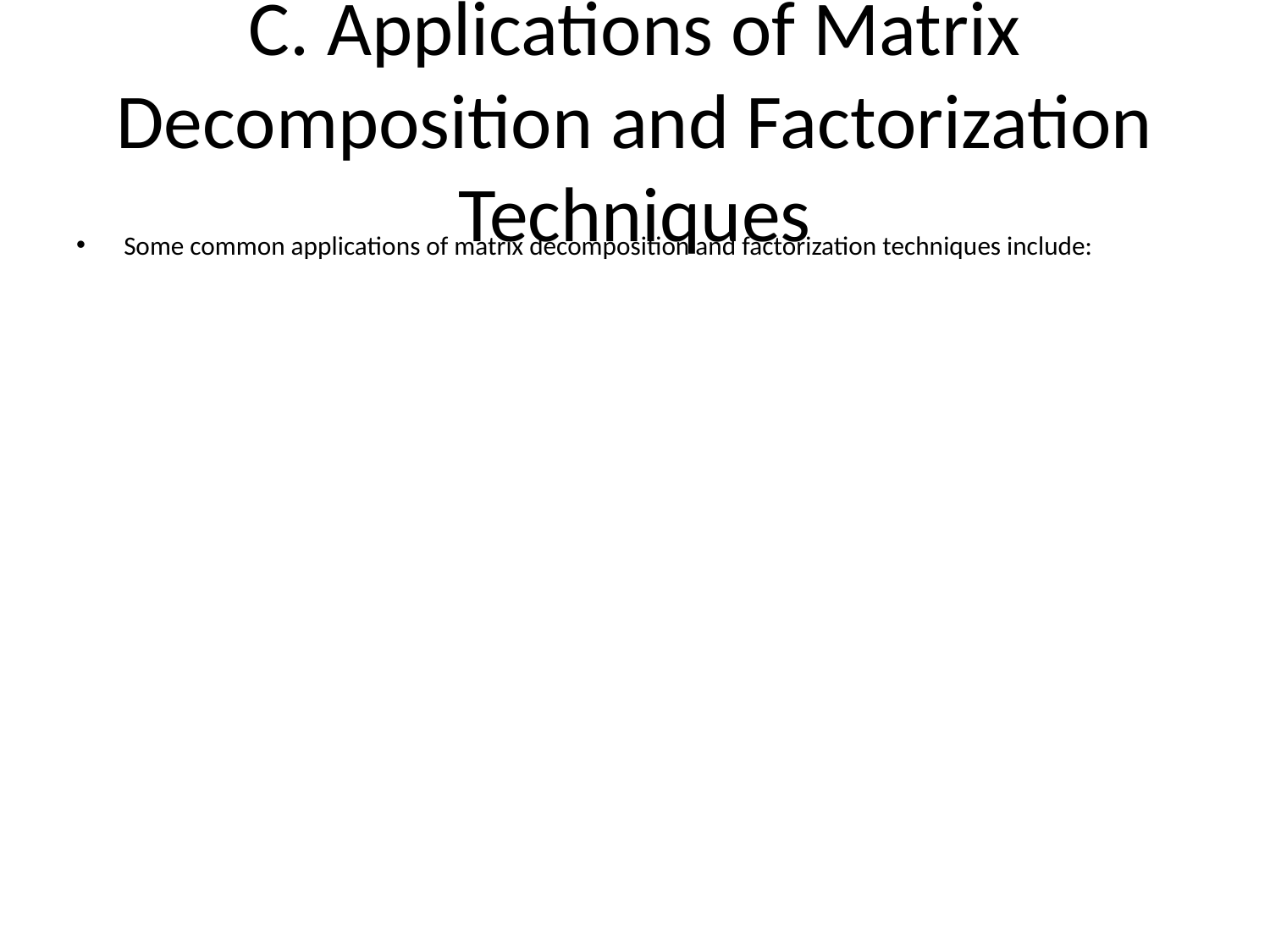

# C. Applications of Matrix Decomposition and Factorization Techniques
Some common applications of matrix decomposition and factorization techniques include: